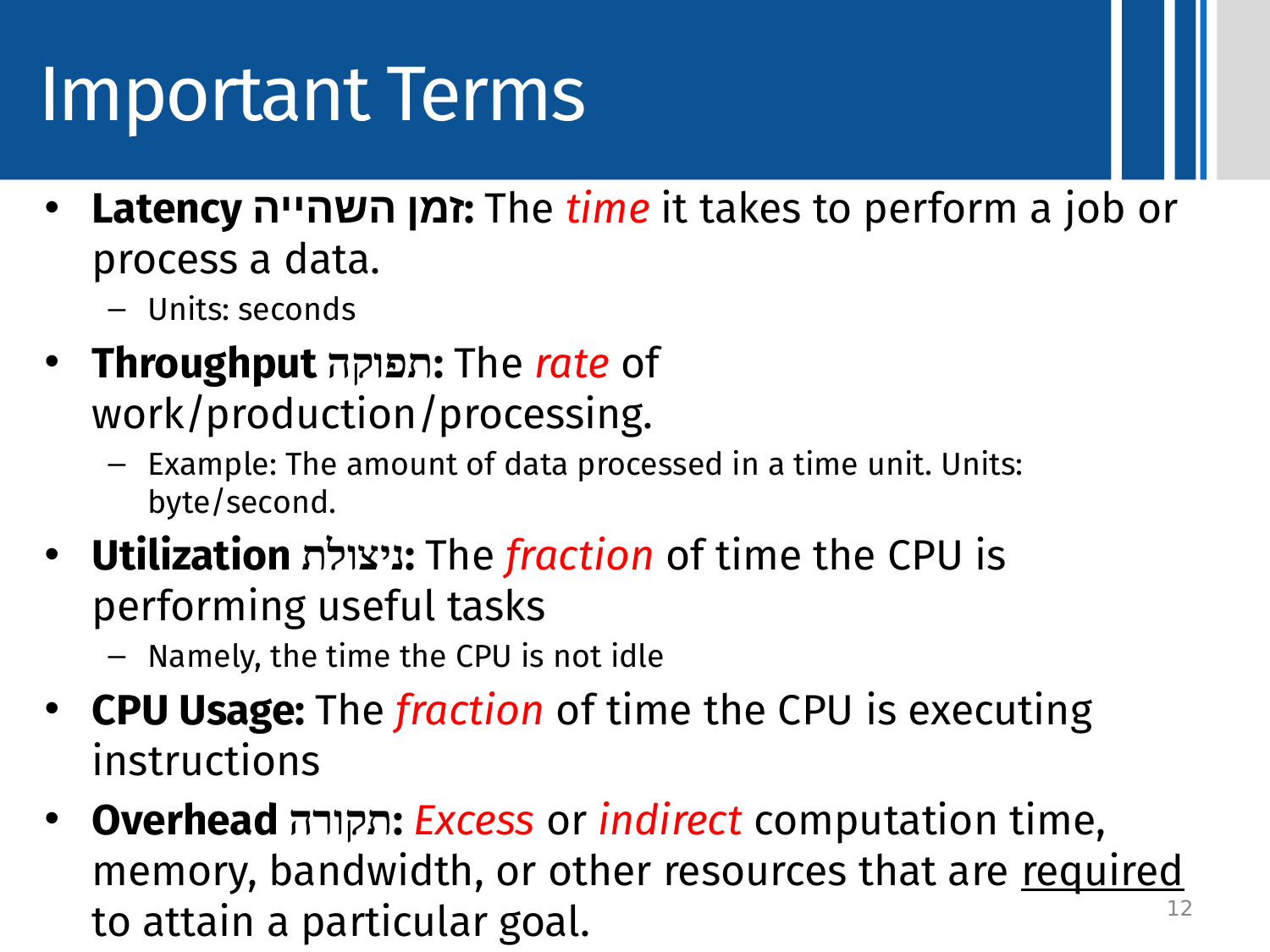

# Important Terms
Latency זמן השהייה: The time it takes to perform a job or process a data.
Units: seconds
Throughput תפוקה: The rate of work/production/processing.
Example: The amount of data processed in a time unit. Units: byte/second.
Utilization ניצולת: The fraction of time the CPU is performing useful tasks
Namely, the time the CPU is not idle
CPU Usage: The fraction of time the CPU is executing instructions
Overhead תקורה: Excess or indirect computation time, memory, bandwidth, or other resources that are required to attain a particular goal.
12